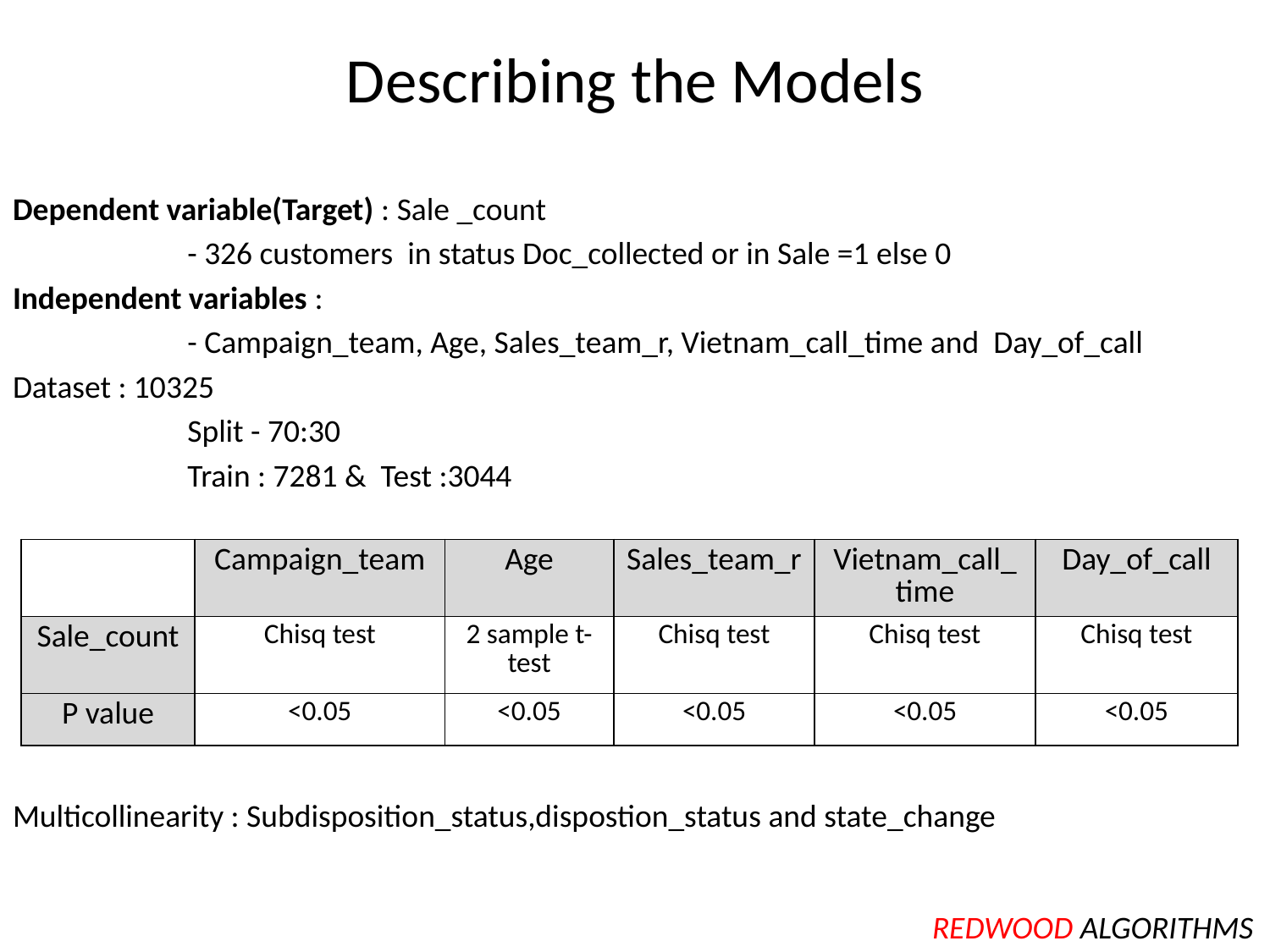

# Describing the Models

Dependent variable(Target) : Sale _count
		- 326 customers  in status Doc_collected or in Sale =1 else 0
Independent variables :
		- Campaign_team, Age, Sales_team_r, Vietnam_call_time and  Day_of_call
Dataset : 10325
		Split - 70:30
		Train : 7281 &  Test :3044

Multicollinearity : Subdisposition_status,dispostion_status and state_change
|  | Campaign\_team | Age | Sales\_team\_r | Vietnam\_call\_time | Day\_of\_call |
| --- | --- | --- | --- | --- | --- |
| Sale\_count | Chisq test | 2 sample t-test | Chisq test | Chisq test | Chisq test |
| P value | <0.05 | <0.05 | <0.05 | <0.05 | <0.05 |
REDWOOD ALGORITHMS